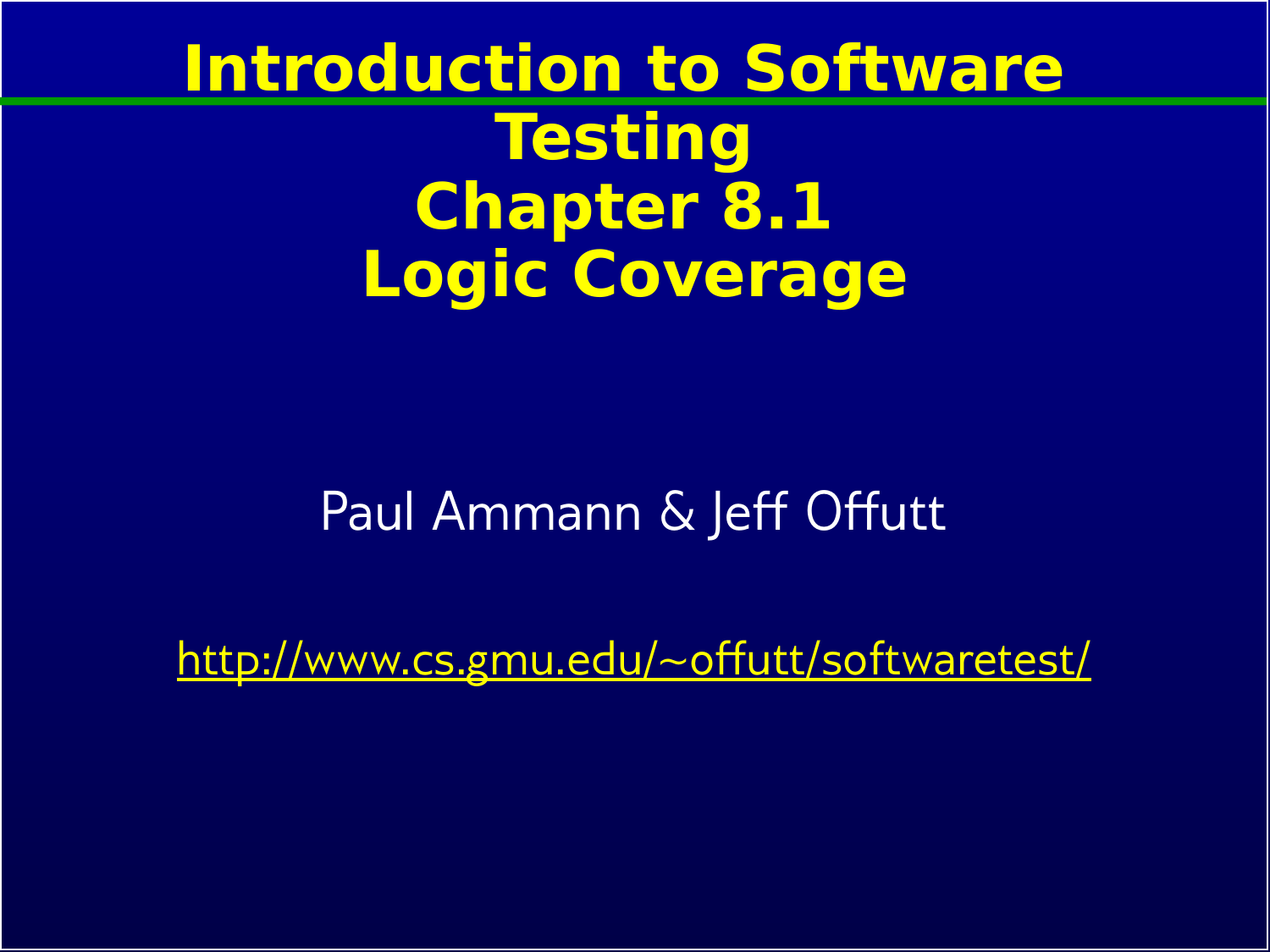

# Introduction to Software Testing Chapter 8.1 Logic Coverage
Paul Ammann & Jeff Offutt

http://www.cs.gmu.edu/~offutt/softwaretest/